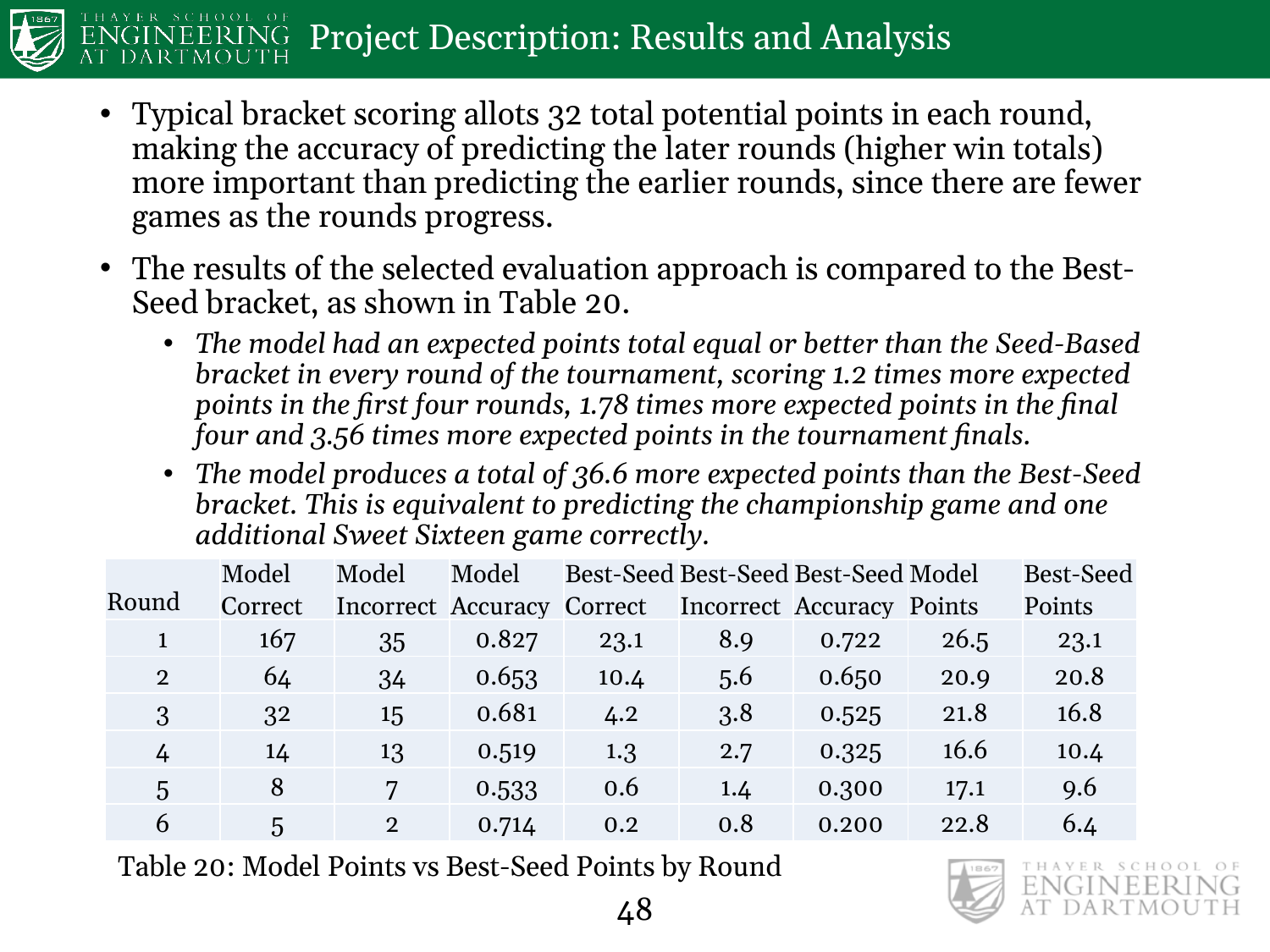

# Project Description: Results and Analysis

Typical bracket scoring allots 32 total potential points in each round, making the accuracy of predicting the later rounds (higher win totals) more important than predicting the earlier rounds, since there are fewer games as the rounds progress.
The results of the selected evaluation approach is compared to the Best-Seed bracket, as shown in Table 20.
The model had an expected points total equal or better than the Seed-Based bracket in every round of the tournament, scoring 1.2 times more expected points in the first four rounds, 1.78 times more expected points in the final four and 3.56 times more expected points in the tournament finals.
The model produces a total of 36.6 more expected points than the Best-Seed bracket. This is equivalent to predicting the championship game and one additional Sweet Sixteen game correctly.

| Round | Model Correct | Model Incorrect | Model Accuracy | Best-Seed Correct | Best-Seed Incorrect | Best-Seed Accuracy | Model Points | Best-Seed Points |
| --- | --- | --- | --- | --- | --- | --- | --- | --- |
| 1 | 167 | 35 | 0.827 | 23.1 | 8.9 | 0.722 | 26.5 | 23.1 |
| 2 | 64 | 34 | 0.653 | 10.4 | 5.6 | 0.650 | 20.9 | 20.8 |
| 3 | 32 | 15 | 0.681 | 4.2 | 3.8 | 0.525 | 21.8 | 16.8 |
| 4 | 14 | 13 | 0.519 | 1.3 | 2.7 | 0.325 | 16.6 | 10.4 |
| 5 | 8 | 7 | 0.533 | 0.6 | 1.4 | 0.300 | 17.1 | 9.6 |
| 6 | 5 | 2 | 0.714 | 0.2 | 0.8 | 0.200 | 22.8 | 6.4 |
Table 20: Model Points vs Best-Seed Points by Round
48